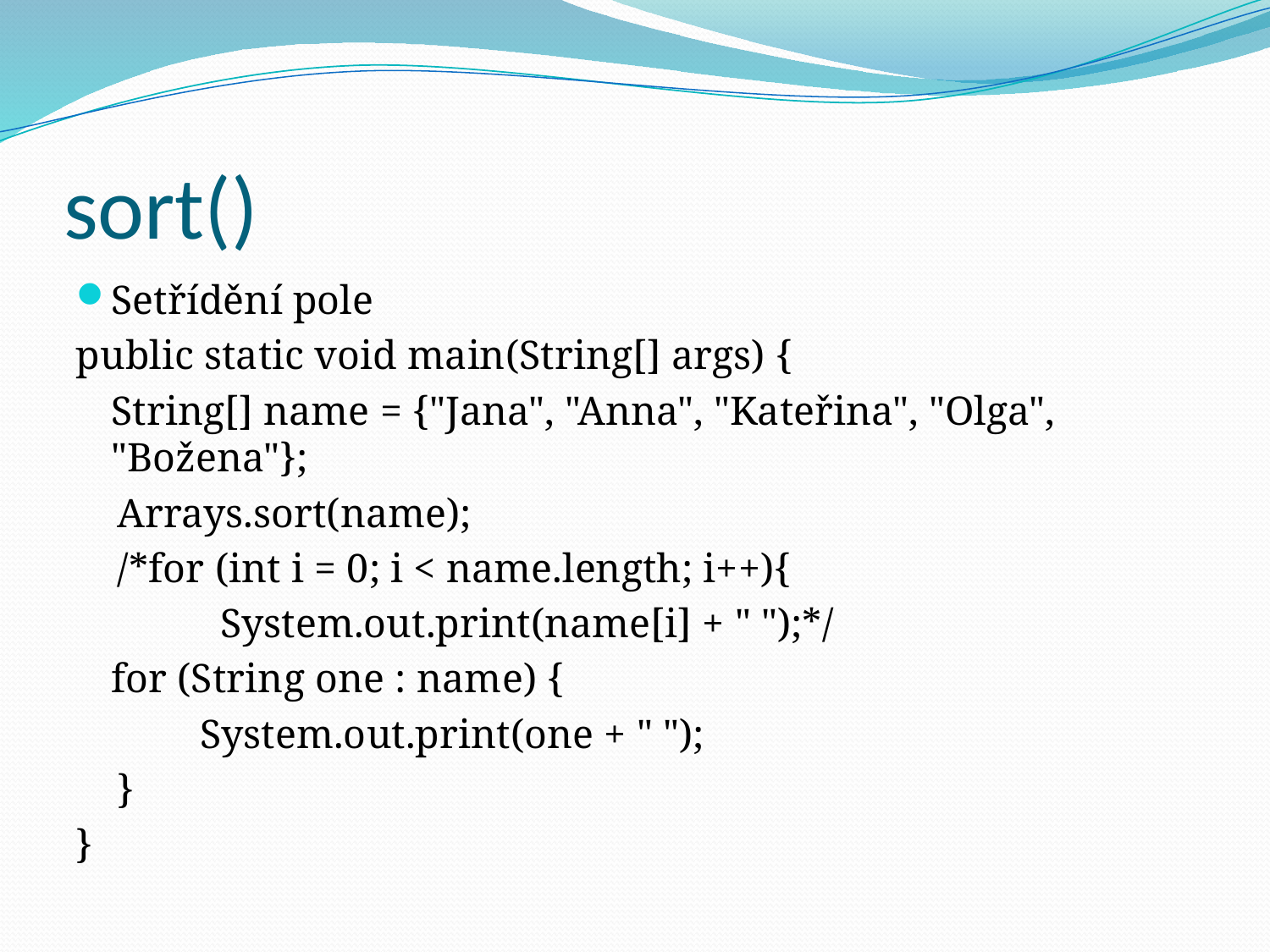

# sort()
Setřídění pole
public static void main(String[] args) {
	String[] name = {"Jana", "Anna", "Kateřina", "Olga", "Božena"};
    Arrays.sort(name);
    /*for (int i = 0; i < name.length; i++){
    	System.out.print(name[i] + " ");*/
	for (String one : name) {
            System.out.print(one + " ");
    }
}